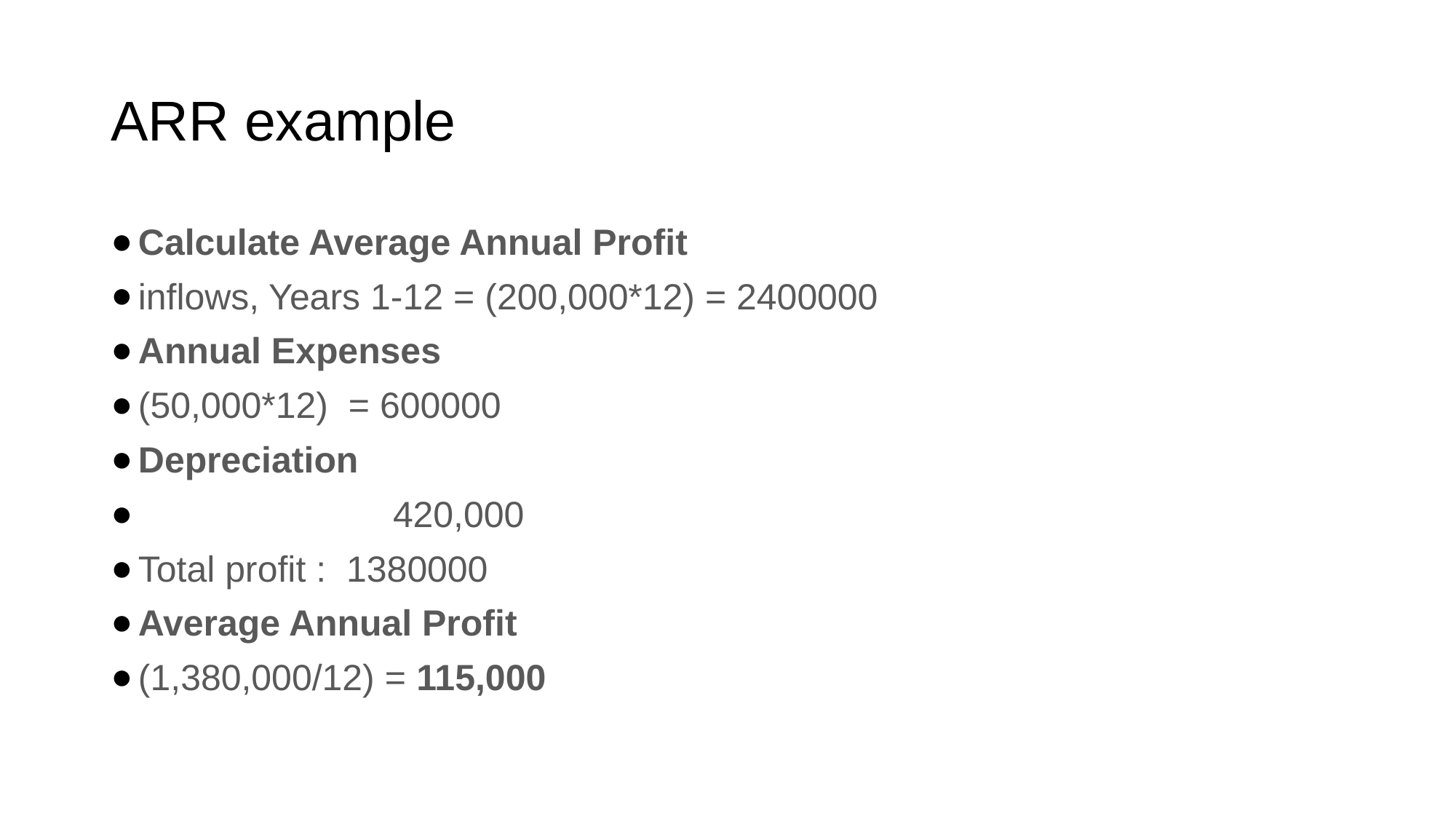

# ARR example
Calculate Average Annual Profit
inflows, Years 1-12 = (200,000*12) = 2400000
Annual Expenses
(50,000*12)  = 600000
Depreciation
                         420,000
Total profit :  1380000
Average Annual Profit
(1,380,000/12) = 115,000